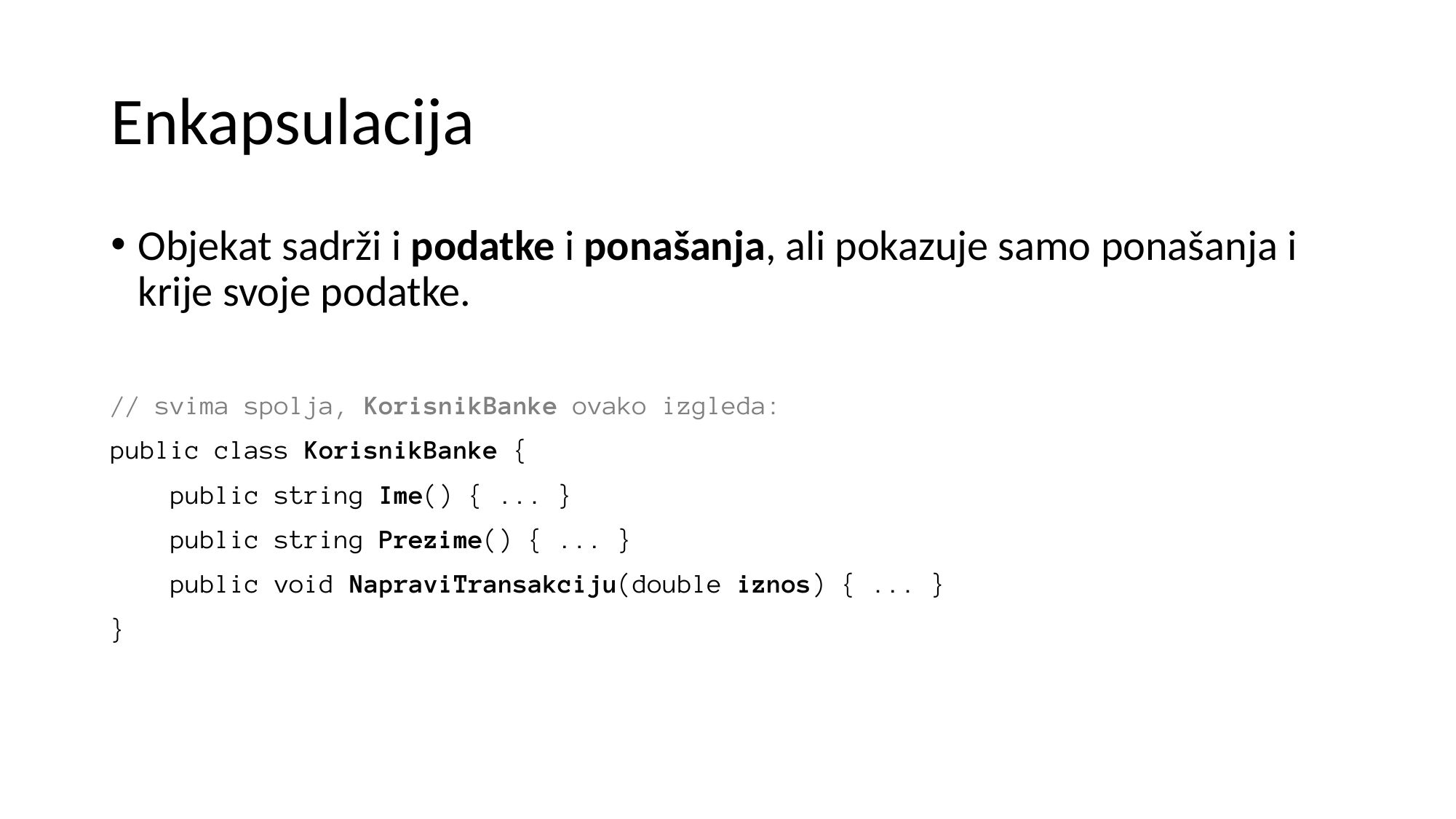

# Enkapsulacija
Objekat sadrži i podatke i ponašanja, ali pokazuje samo ponašanja i krije svoje podatke.

// svima spolja, KorisnikBanke ovako izgleda:
public class KorisnikBanke {
    public string Ime() { ... }
    public string Prezime() { ... }
    public void NapraviTransakciju(double iznos) { ... }
}